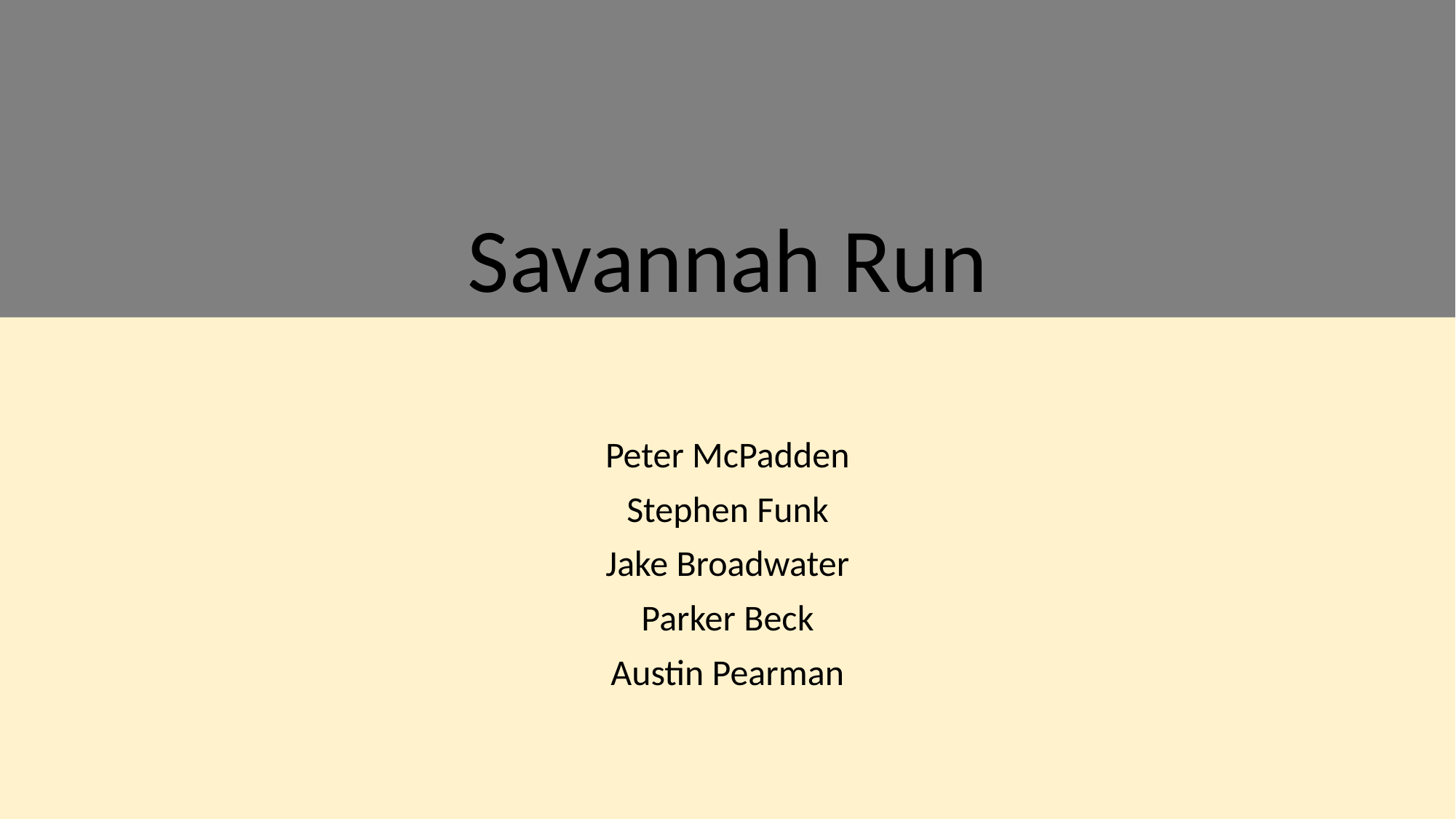

# Savannah Run

Peter McPadden
Stephen Funk
Jake Broadwater
Parker Beck
Austin Pearman